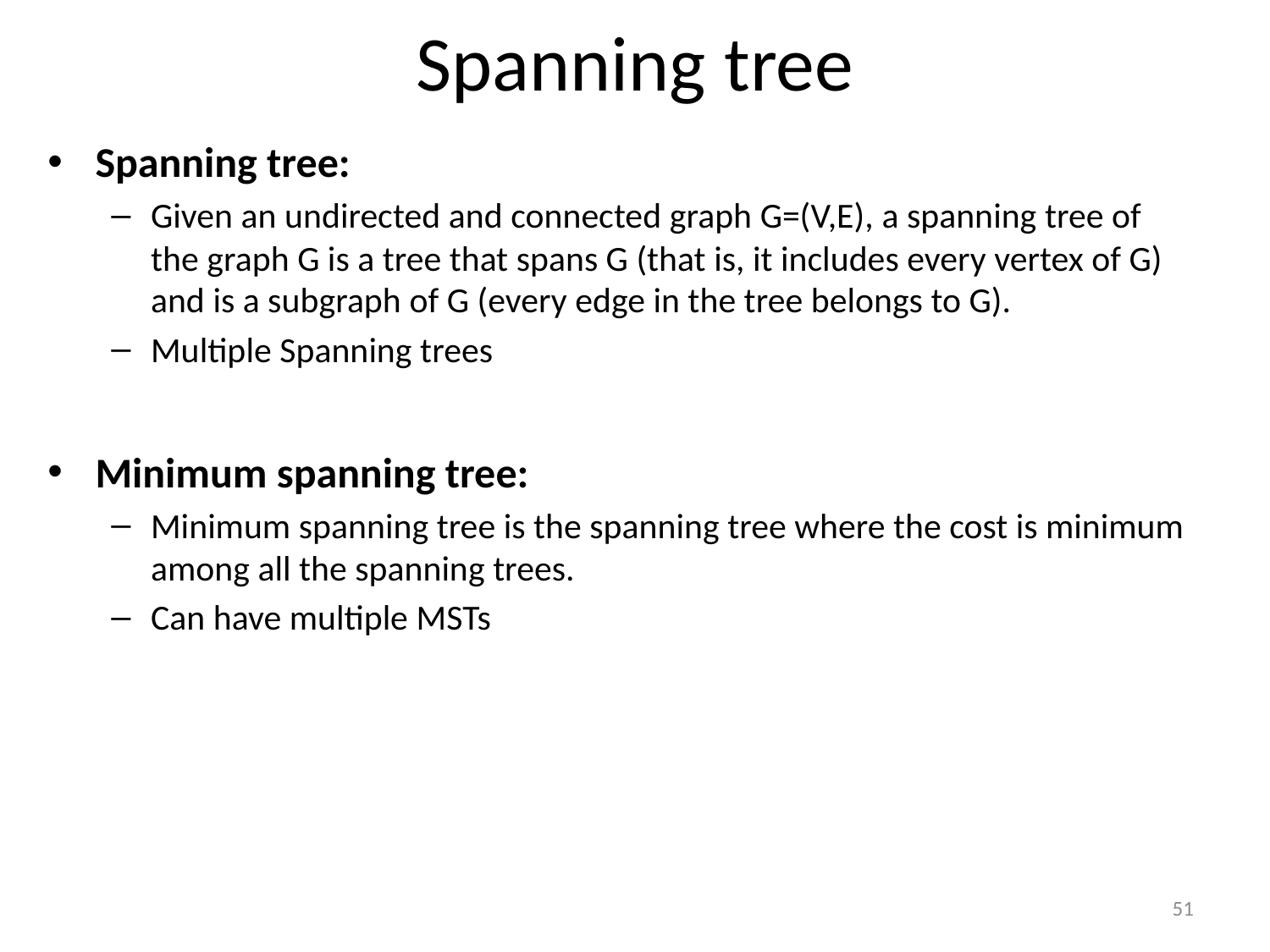

# Spanning tree
Spanning tree:
Given an undirected and connected graph G=(V,E), a spanning tree of the graph G is a tree that spans G (that is, it includes every vertex of G) and is a subgraph of G (every edge in the tree belongs to G).
Multiple Spanning trees

Minimum spanning tree:
Minimum spanning tree is the spanning tree where the cost is minimum among all the spanning trees.
Can have multiple MSTs
51